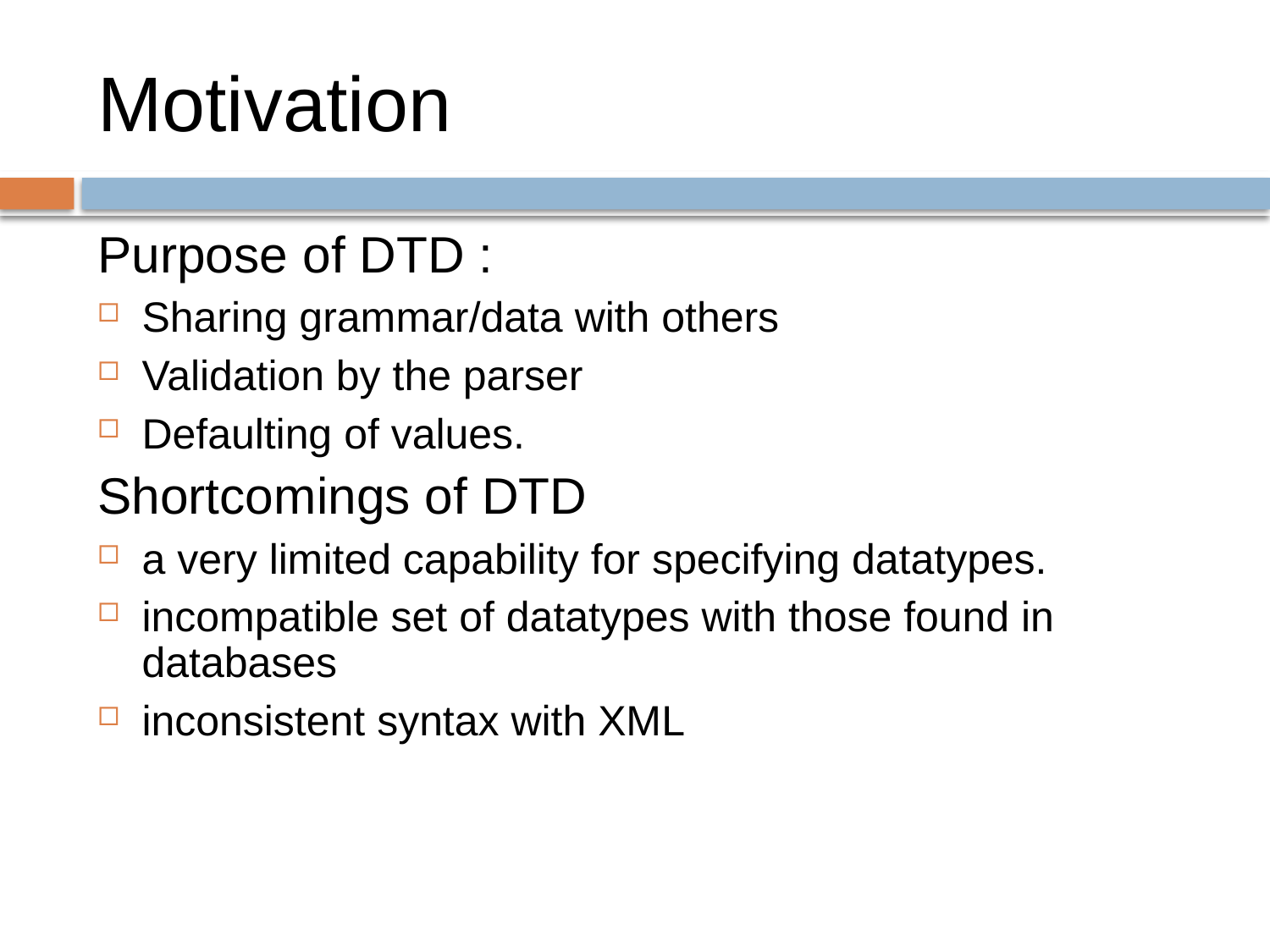

# Motivation
Purpose of DTD :
Sharing grammar/data with others
Validation by the parser
Defaulting of values.
Shortcomings of DTD
a very limited capability for specifying datatypes.
incompatible set of datatypes with those found in databases
inconsistent syntax with XML